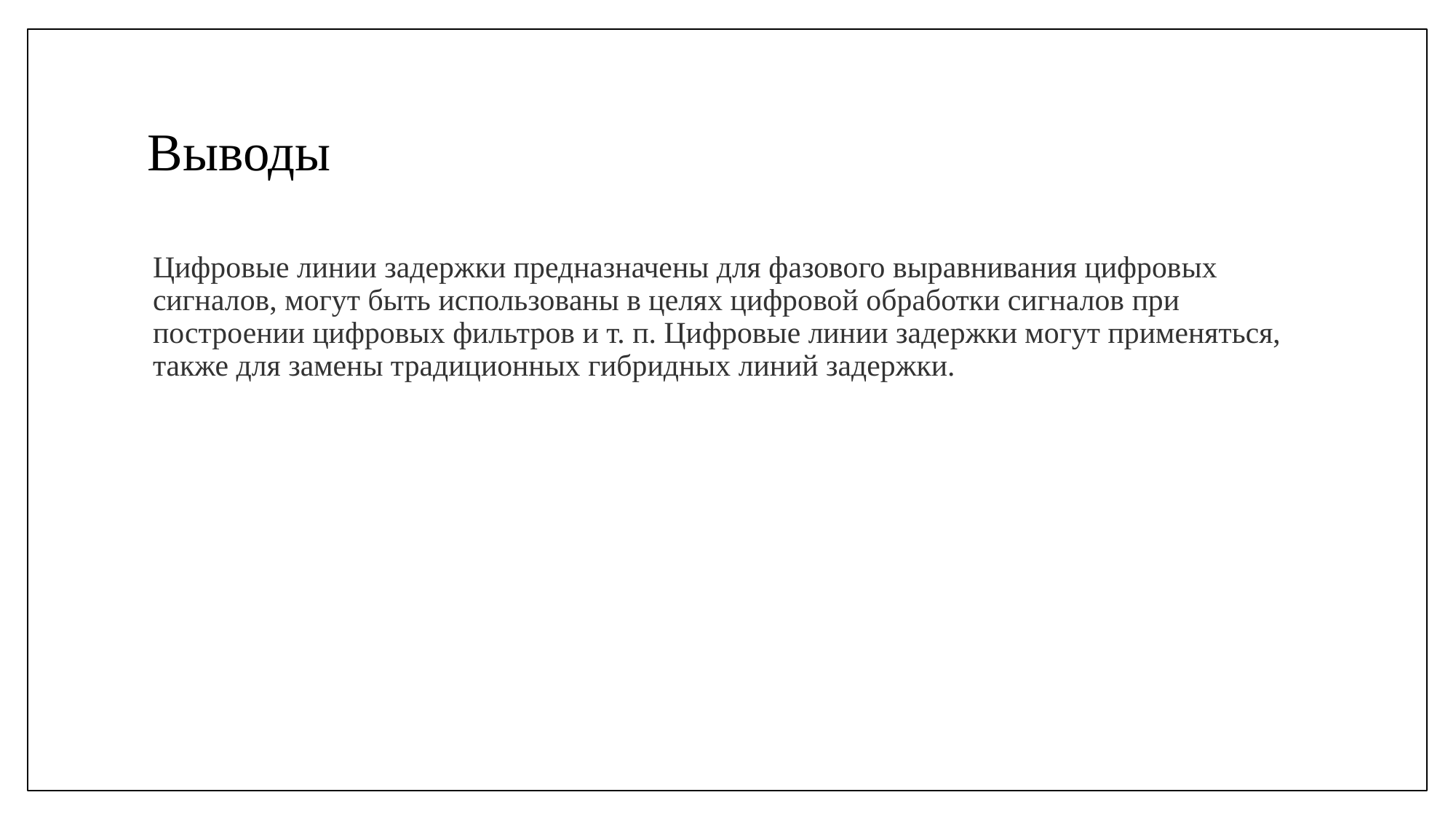

# Выводы
Цифровые линии задержки предназначены для фазового выравнивания цифровых сигналов, могут быть использованы в целях цифровой обработки сигналов при построении цифровых фильтров и т. п. Цифровые линии задержки могут применяться, также для замены традиционных гибридных линий задержки.